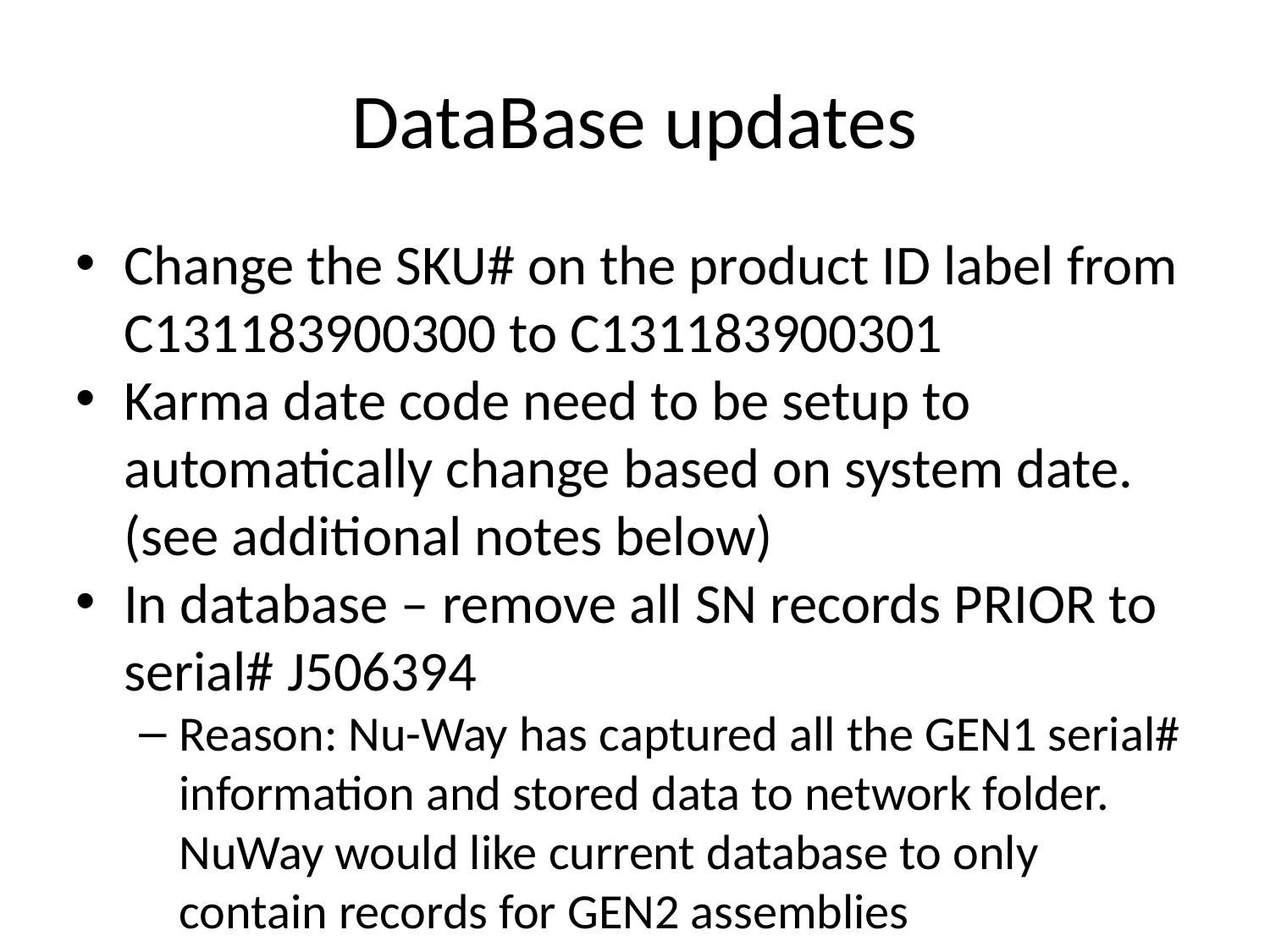

DataBase updates
Change the SKU# on the product ID label from C131183900300 to C131183900301
Karma date code need to be setup to automatically change based on system date.  (see additional notes below)
In database – remove all SN records PRIOR to serial# J506394
Reason: Nu-Way has captured all the GEN1 serial# information and stored data to network folder.   NuWay would like current database to only contain records for GEN2 assemblies
http://ubuntu.nu-way.net/karma/fiskerinput.php needs new default values (see attached scope doc)
http://ubuntu.nu-way.net/karma/fiskerupdateV2.php need new inspection criteria (see attached scope doc)
http://ubuntu.nu-way.net/karma/editrecord.php does not pull up records as it did before and needs to be fixed.
After all work has been completed – NuWay needs an instruction document to correct field names or change default data fields should the database require corrections in the future.